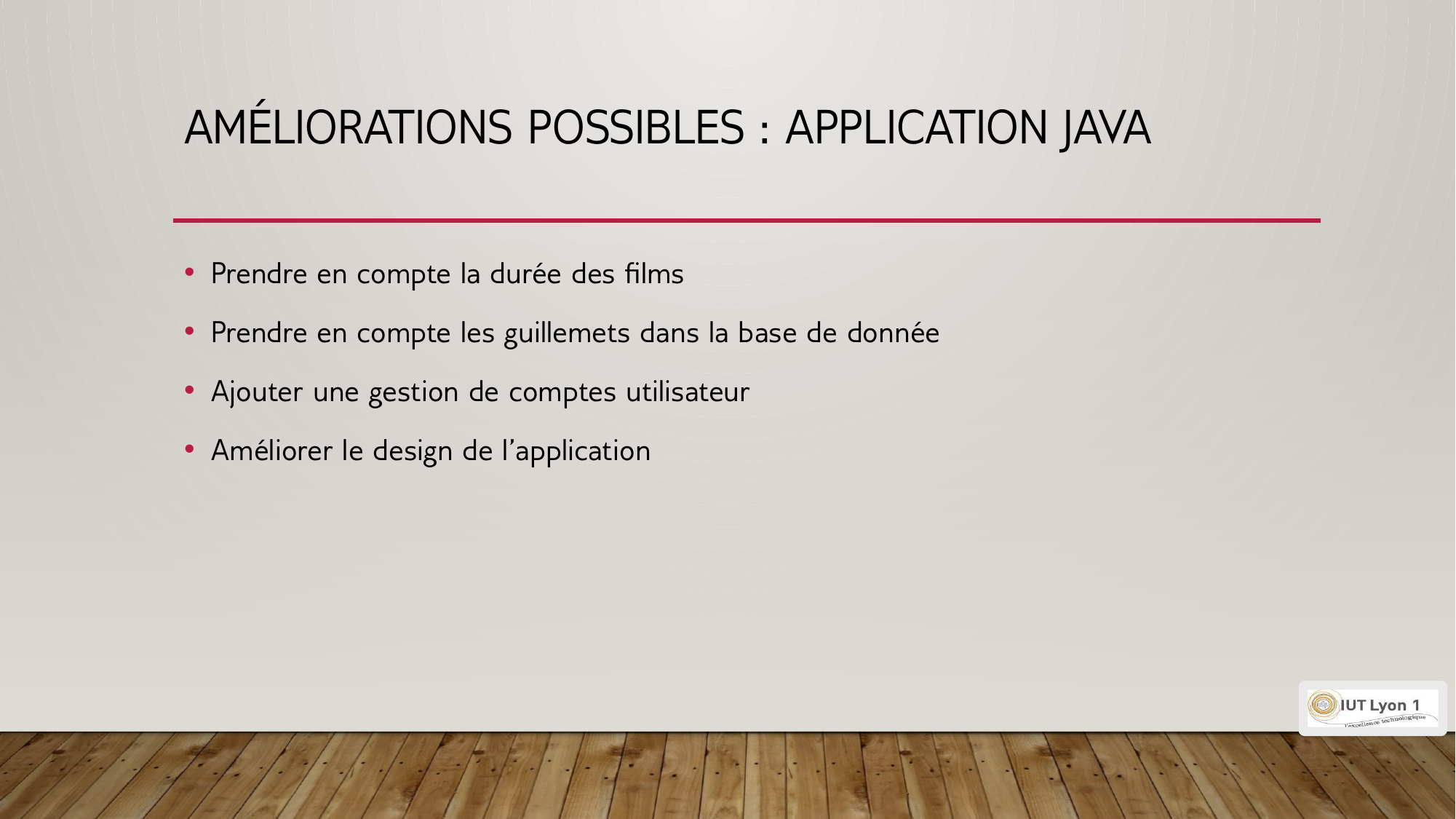

# Améliorations possibles : Application Java
Prendre en compte la durée des films
Prendre en compte les guillemets dans la base de donnée
Ajouter une gestion de comptes utilisateur
Améliorer le design de l’application